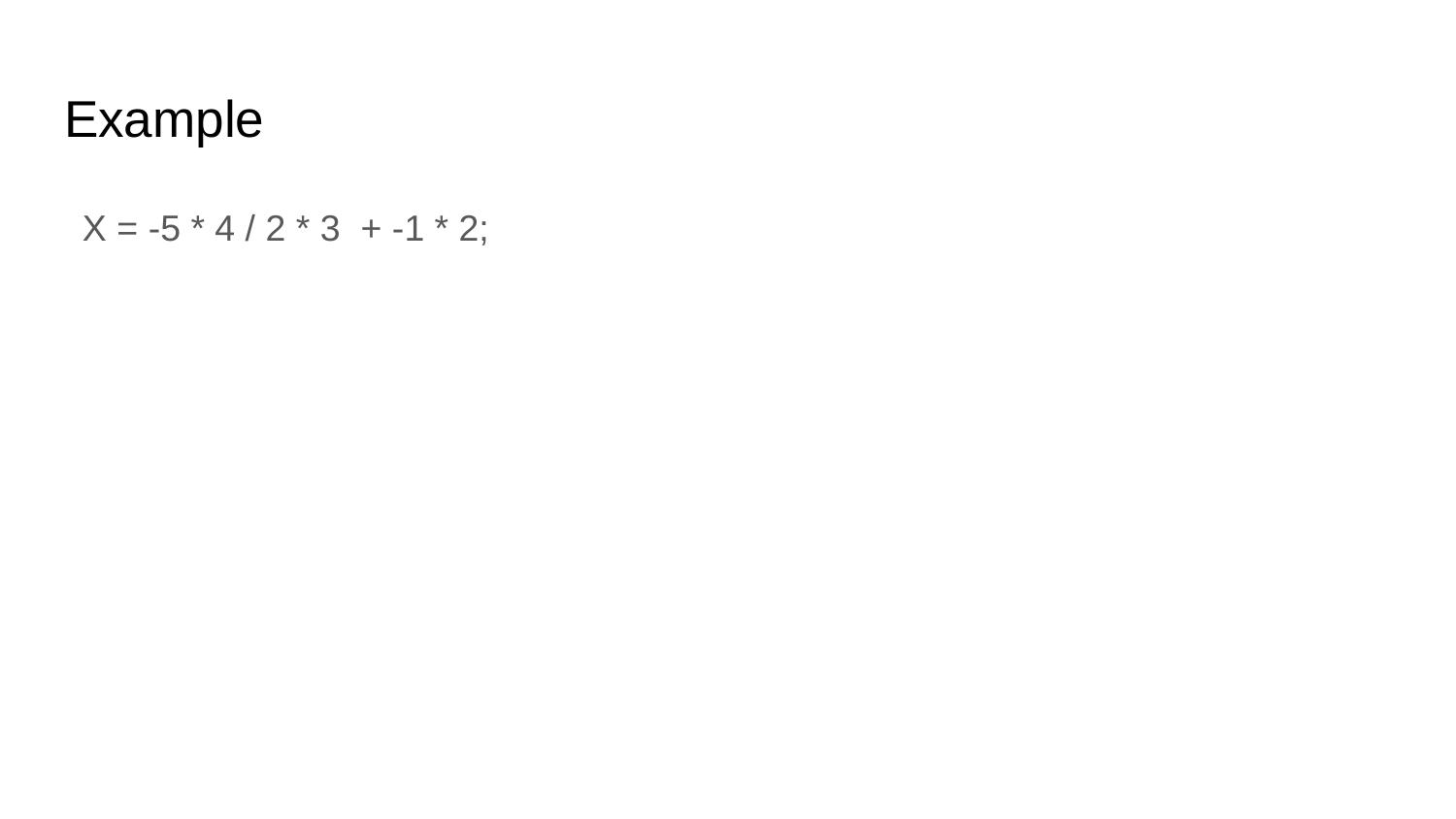

# Example
X = -5 * 4 / 2 * 3  + -1 * 2;